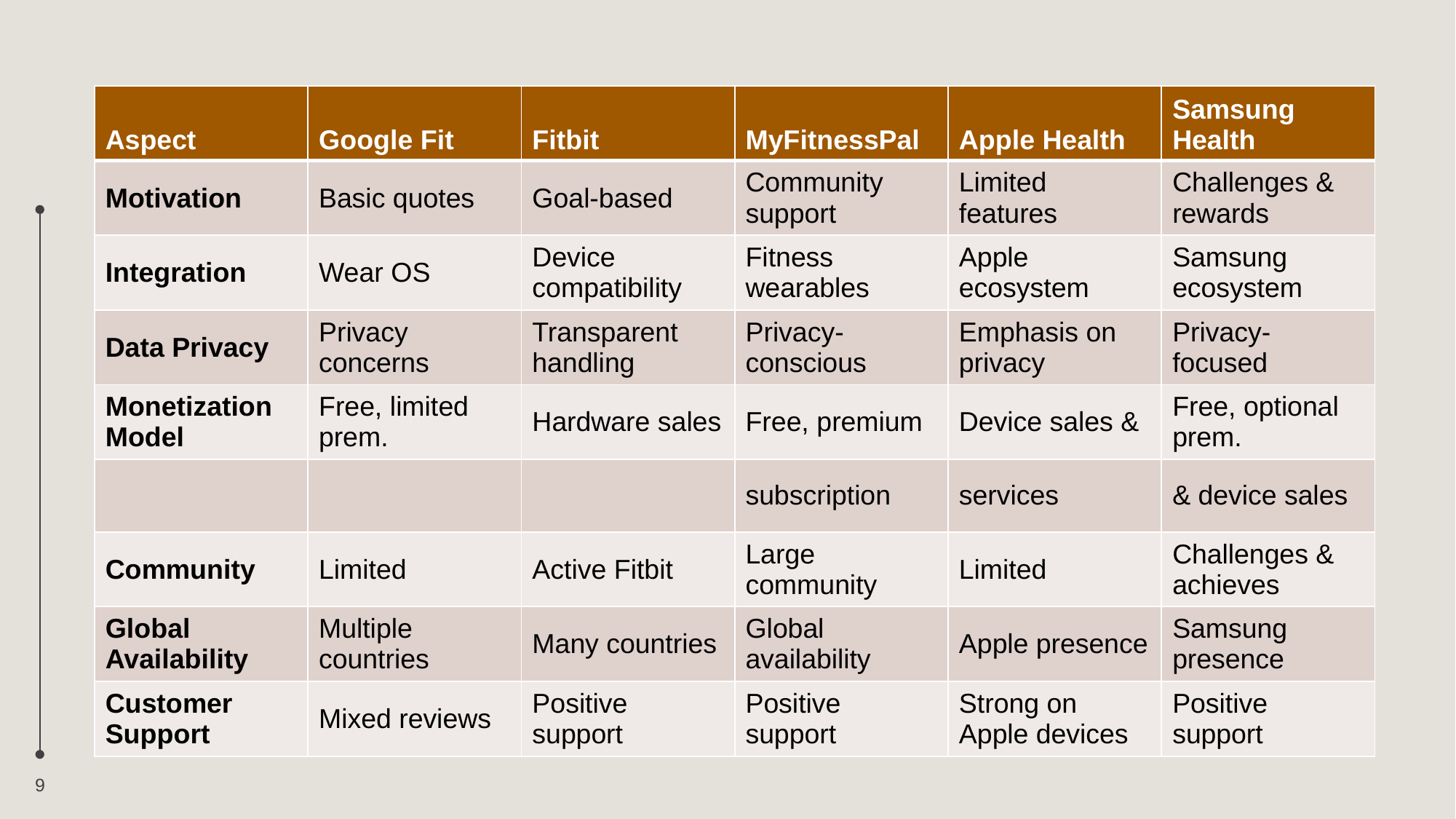

| Aspect | Google Fit | Fitbit | MyFitnessPal | Apple Health | Samsung Health |
| --- | --- | --- | --- | --- | --- |
| Motivation | Basic quotes | Goal-based | Community support | Limited features | Challenges & rewards |
| Integration | Wear OS | Device compatibility | Fitness wearables | Apple ecosystem | Samsung ecosystem |
| Data Privacy | Privacy concerns | Transparent handling | Privacy-conscious | Emphasis on privacy | Privacy-focused |
| Monetization Model | Free, limited prem. | Hardware sales | Free, premium | Device sales & | Free, optional prem. |
|  |  |  | subscription | services | & device sales |
| Community | Limited | Active Fitbit | Large community | Limited | Challenges & achieves |
| Global Availability | Multiple countries | Many countries | Global availability | Apple presence | Samsung presence |
| Customer Support | Mixed reviews | Positive support | Positive support | Strong on Apple devices | Positive support |
9